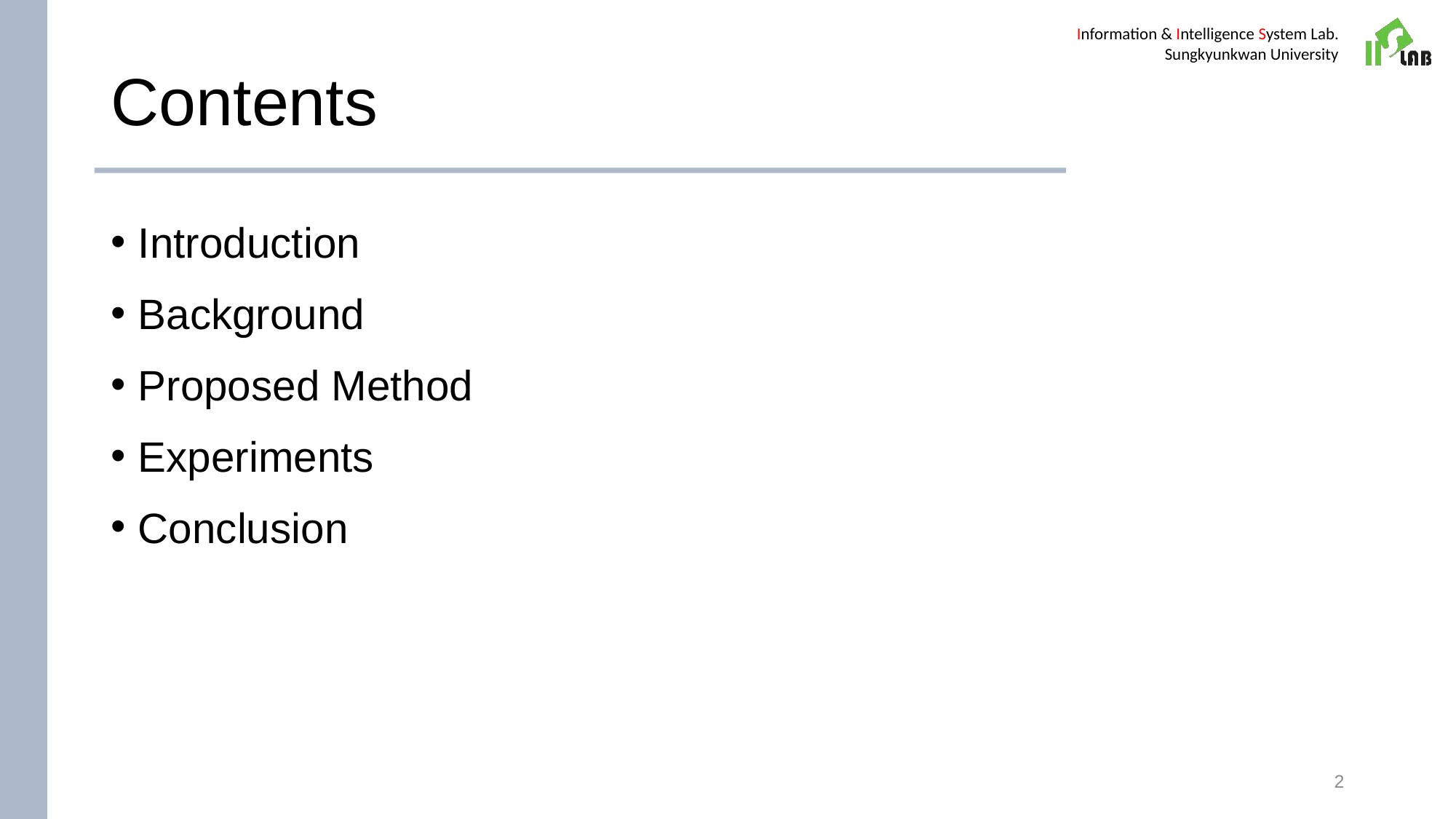

# Contents
Introduction
Background
Proposed Method
Experiments
Conclusion

2